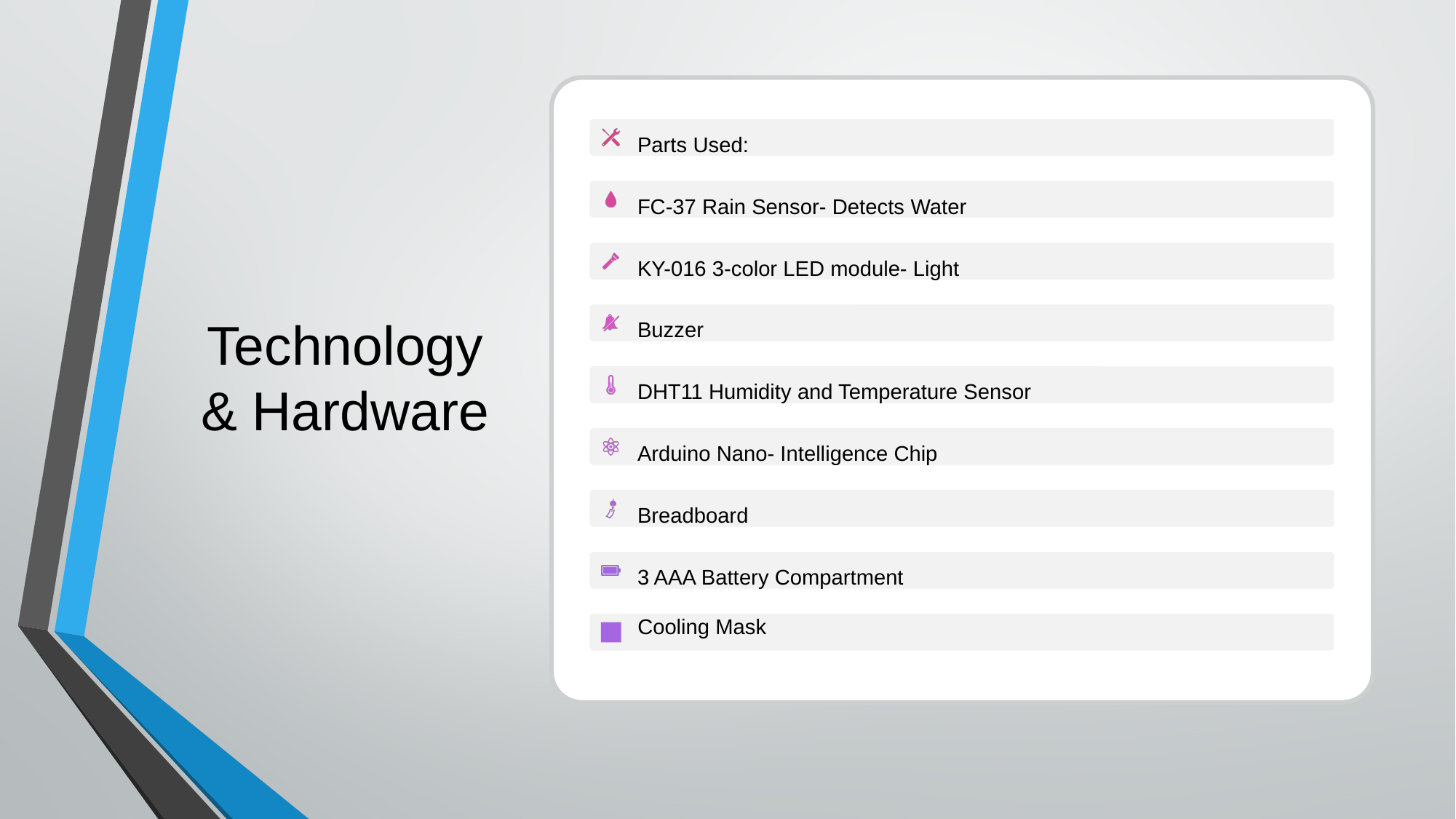

Parts Used:
FC-37 Rain Sensor- Detects Water
KY-016 3-color LED module- Light
Buzzer
DHT11 Humidity and Temperature Sensor
Arduino Nano- Intelligence Chip
Breadboard
3 AAA Battery Compartment
Cooling Mask
# Technology & Hardware